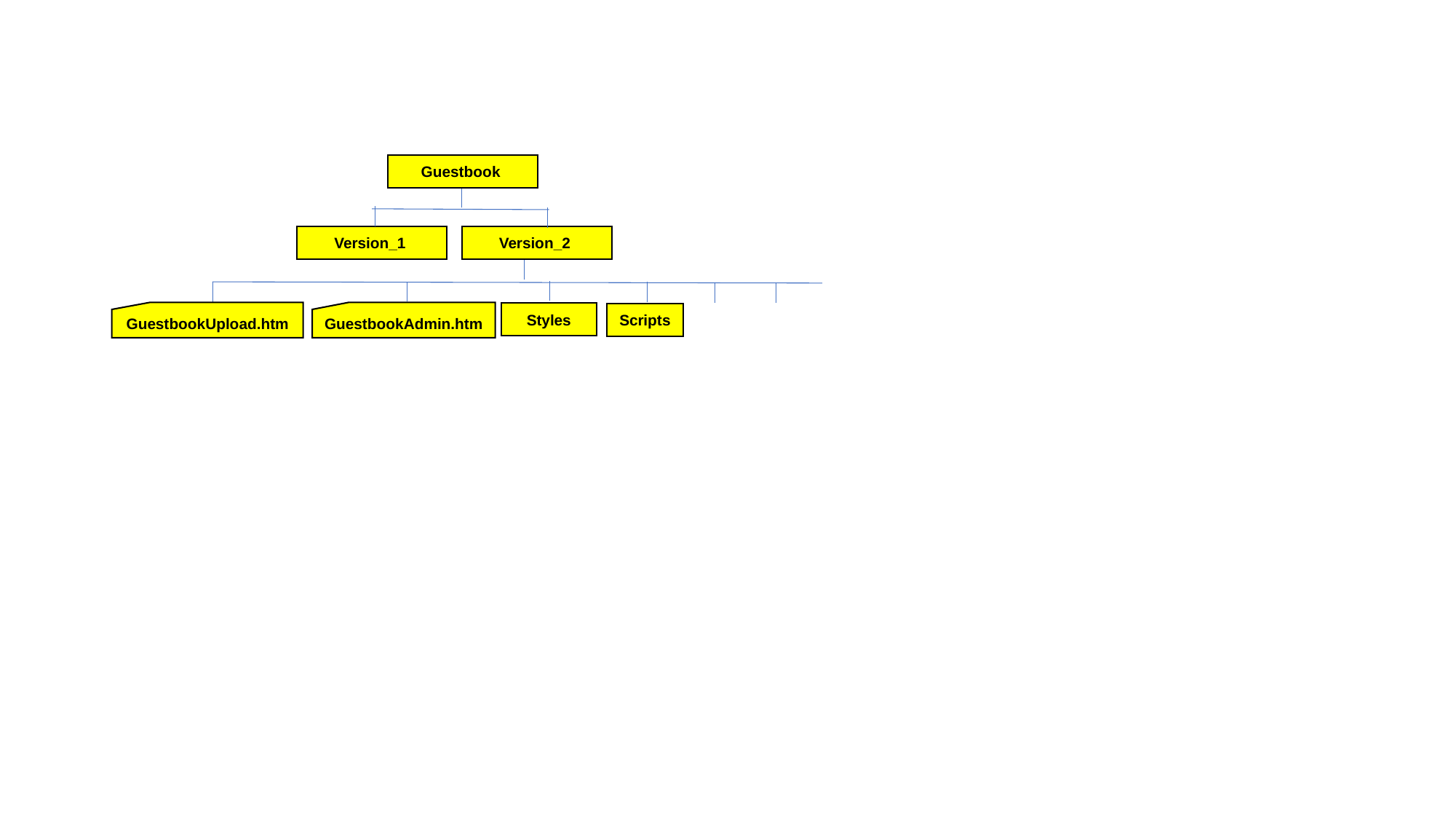

Guestbook
Version_2
Version_1
GuestbookUpload.htm
GuestbookAdmin.htm
Styles
Scripts